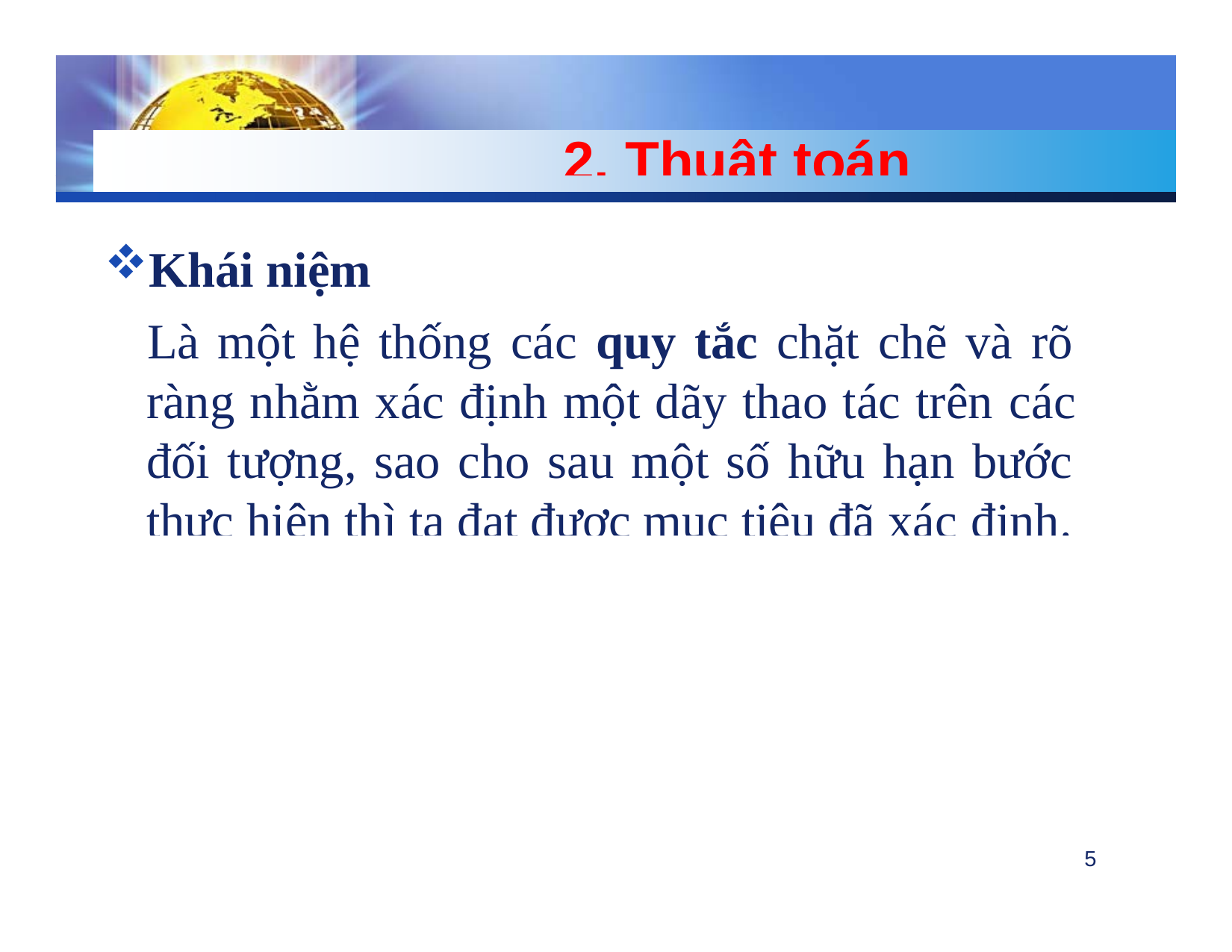

# 2. Thuật toán

Khái niệm
Là một hệ thống các quy tắc chặt chẽ và rõ  ràng nhằm xác định một dãy thao tác trên các  đối tượng, sao cho sau một số hữu hạn bước  thực hiện thì ta đạt được mục tiêu đã xác định.

5